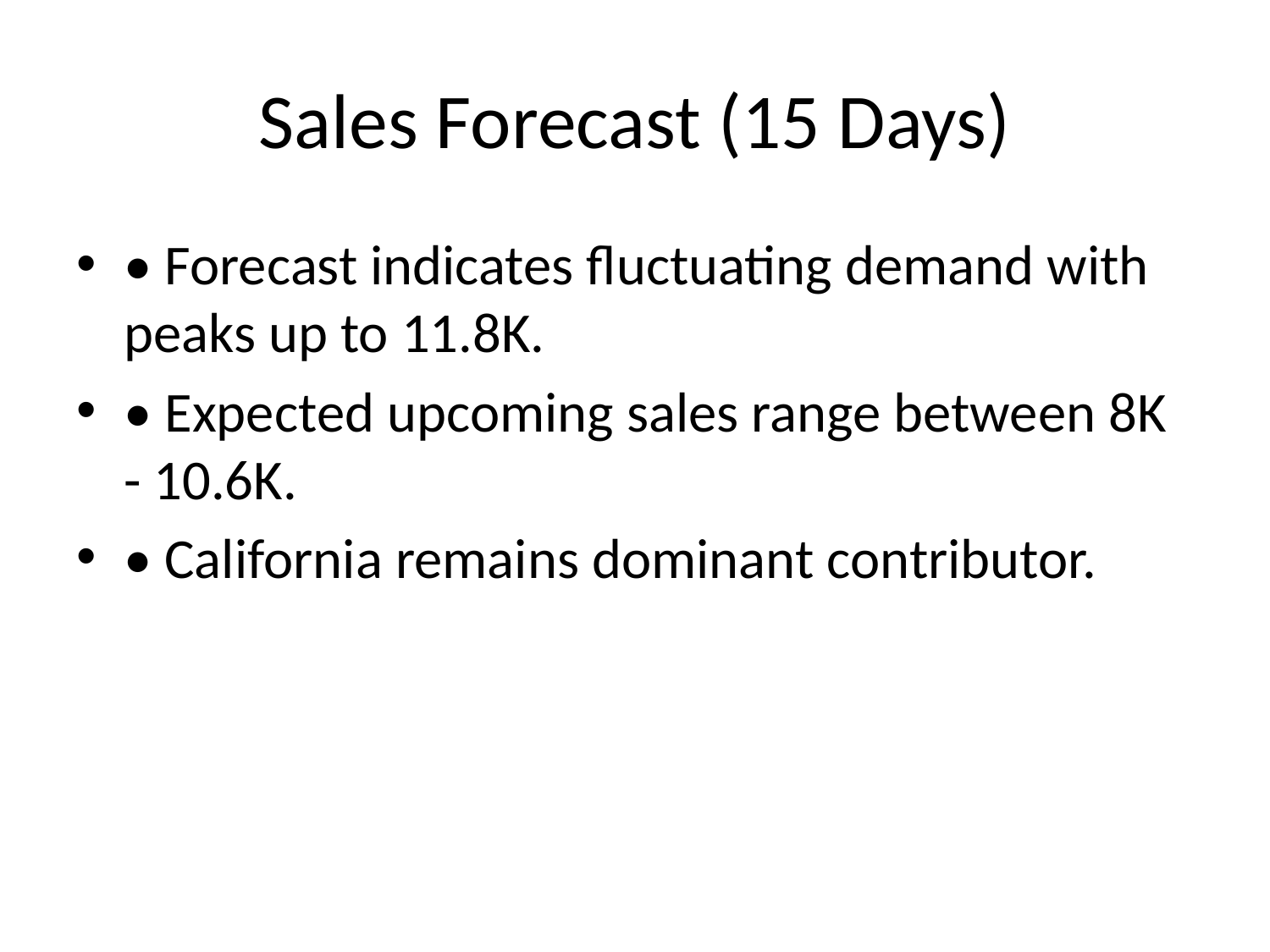

# Sales Forecast (15 Days)
• Forecast indicates fluctuating demand with peaks up to 11.8K.
• Expected upcoming sales range between 8K - 10.6K.
• California remains dominant contributor.